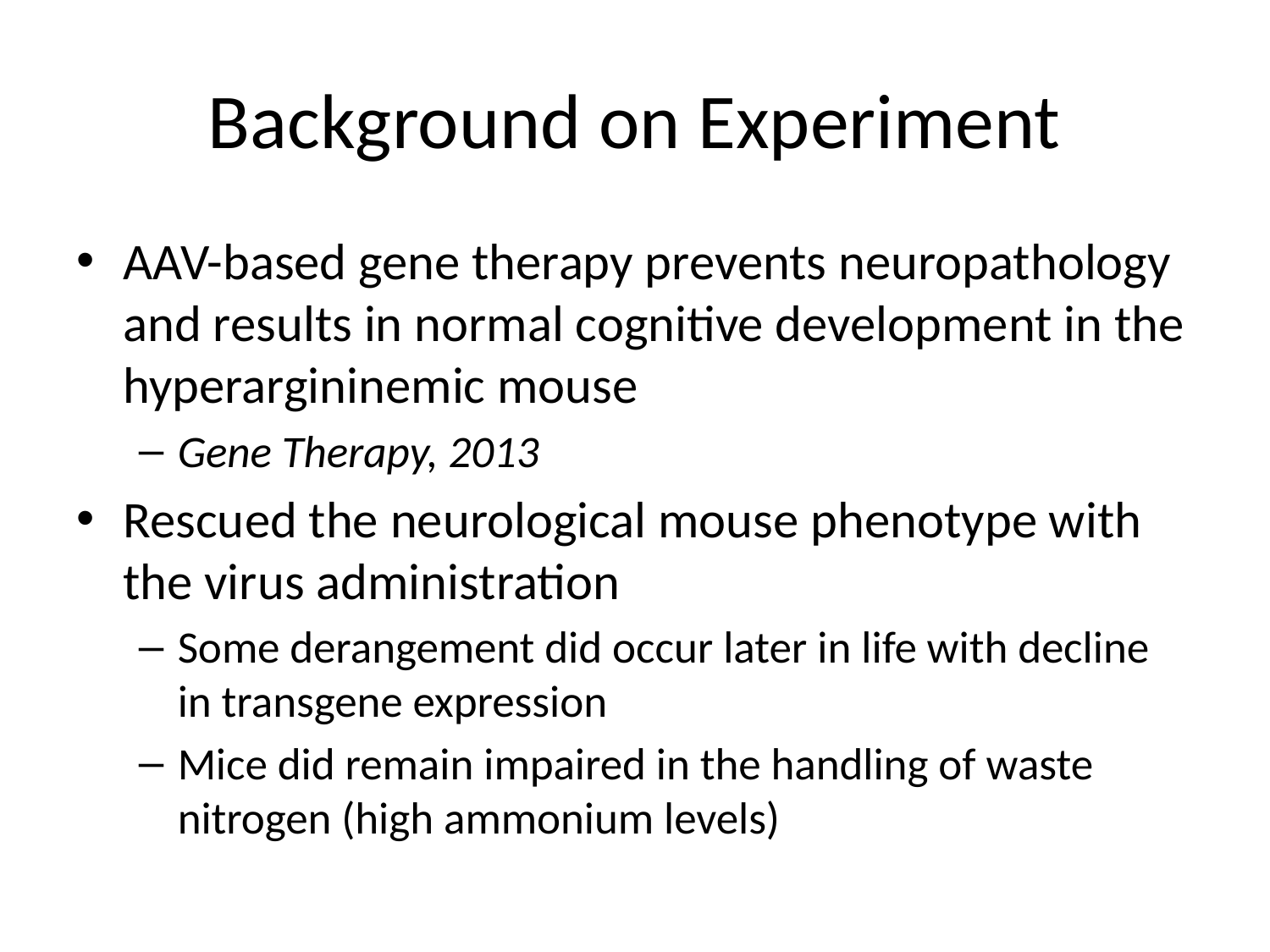

# Background on Experiment
AAV-based gene therapy prevents neuropathology and results in normal cognitive development in the hyperargininemic mouse
Gene Therapy, 2013
Rescued the neurological mouse phenotype with the virus administration
Some derangement did occur later in life with decline in transgene expression
Mice did remain impaired in the handling of waste nitrogen (high ammonium levels)